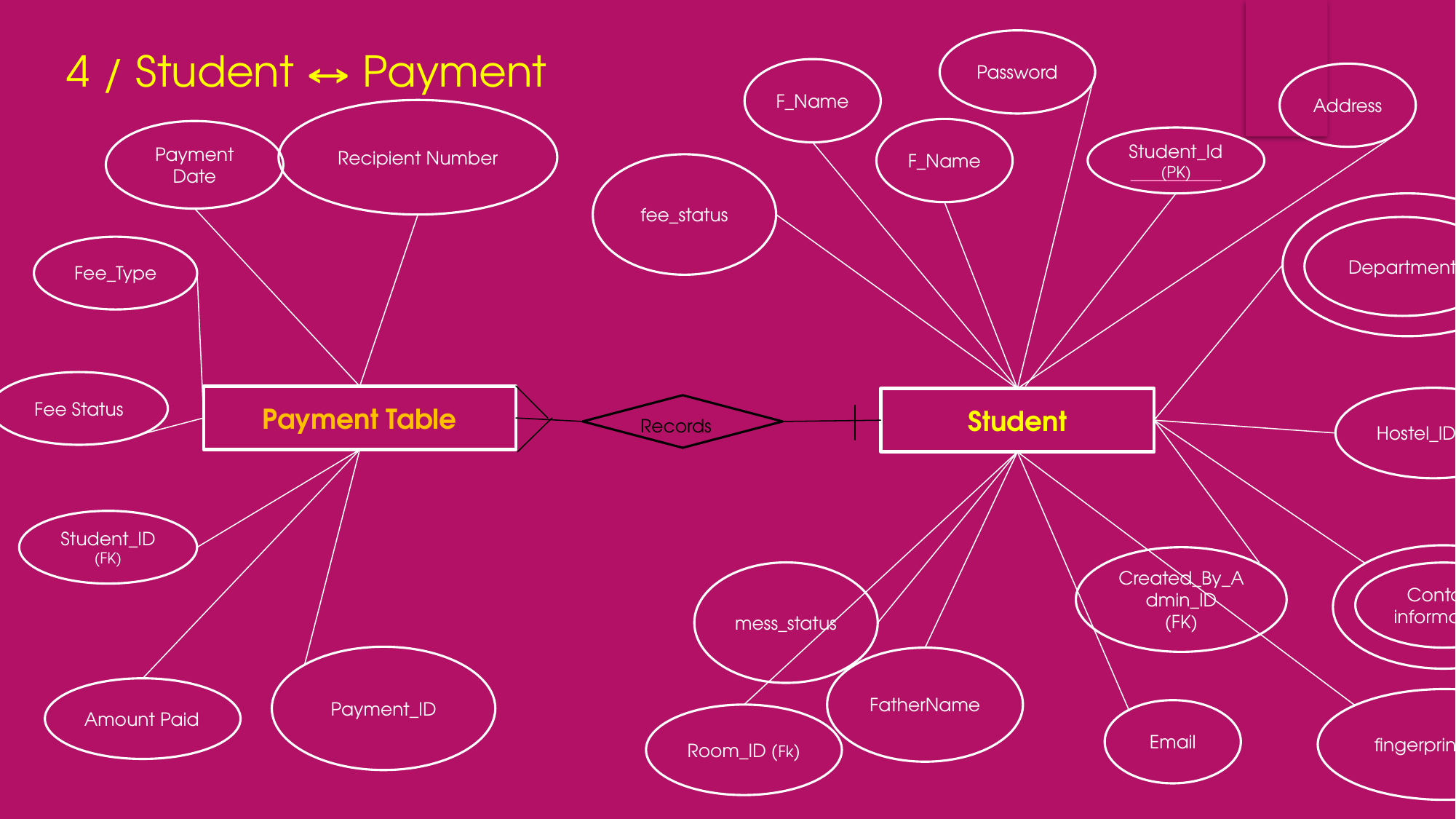

Password
4 / Student ↔ Payment
F_Name
Address
Recipient Number
F_Name
Payment Date
Student_Id (PK)
fee_status

Department
Fee_Type
Fee Status
Payment Table
Hostel_ID (Fk)
Student

Records
Student_ID (FK)

Created_By_Admin_ID
(FK)
mess_status
Contact information
Payment_ID
FatherName
Amount Paid
fingerprint_data
Email
Room_ID (Fk)